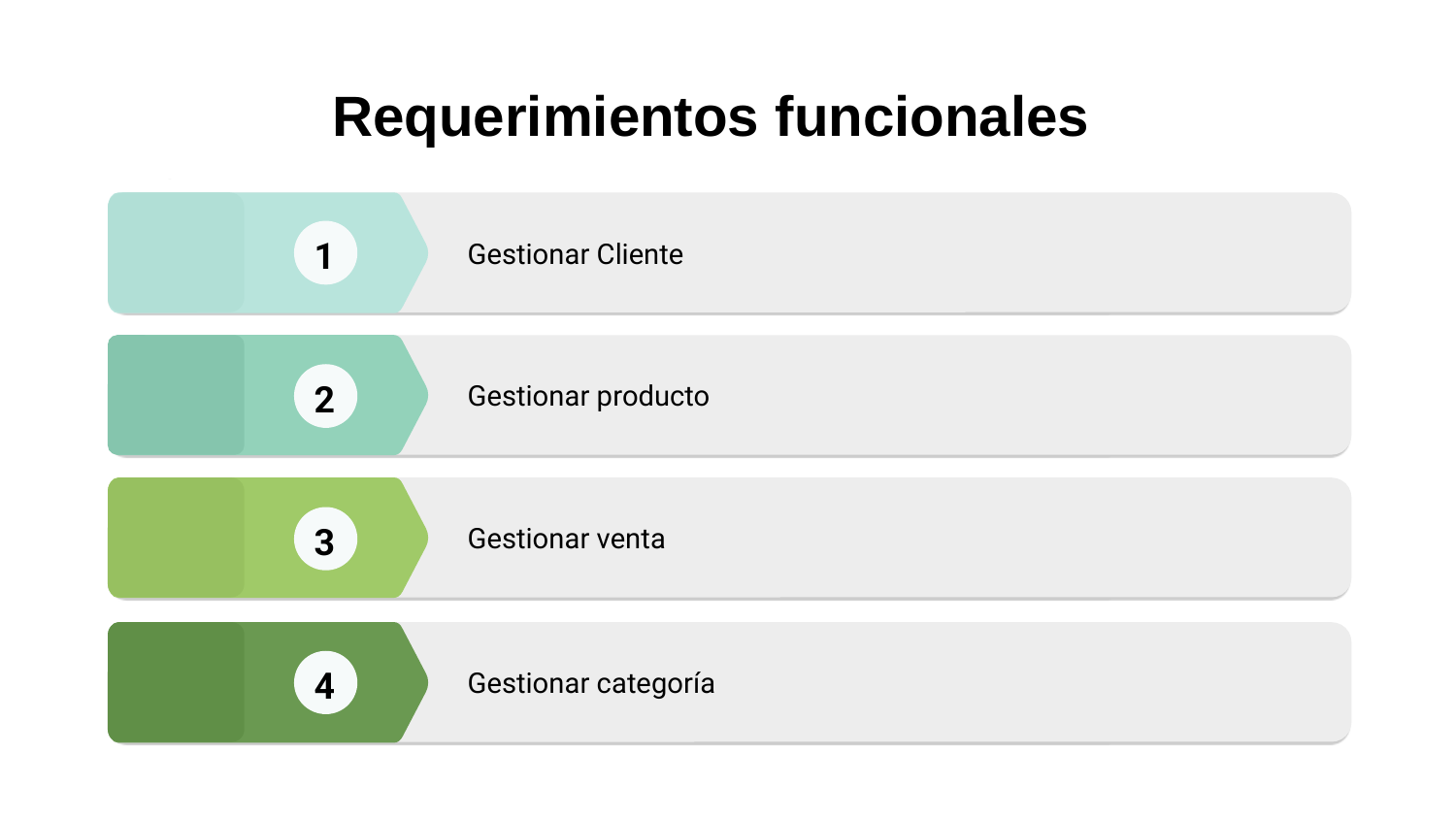

# Requerimientos funcionales

Gestionar Cliente

1
Gestionar producto

2
Gestionar venta

3
Gestionar categoría

4